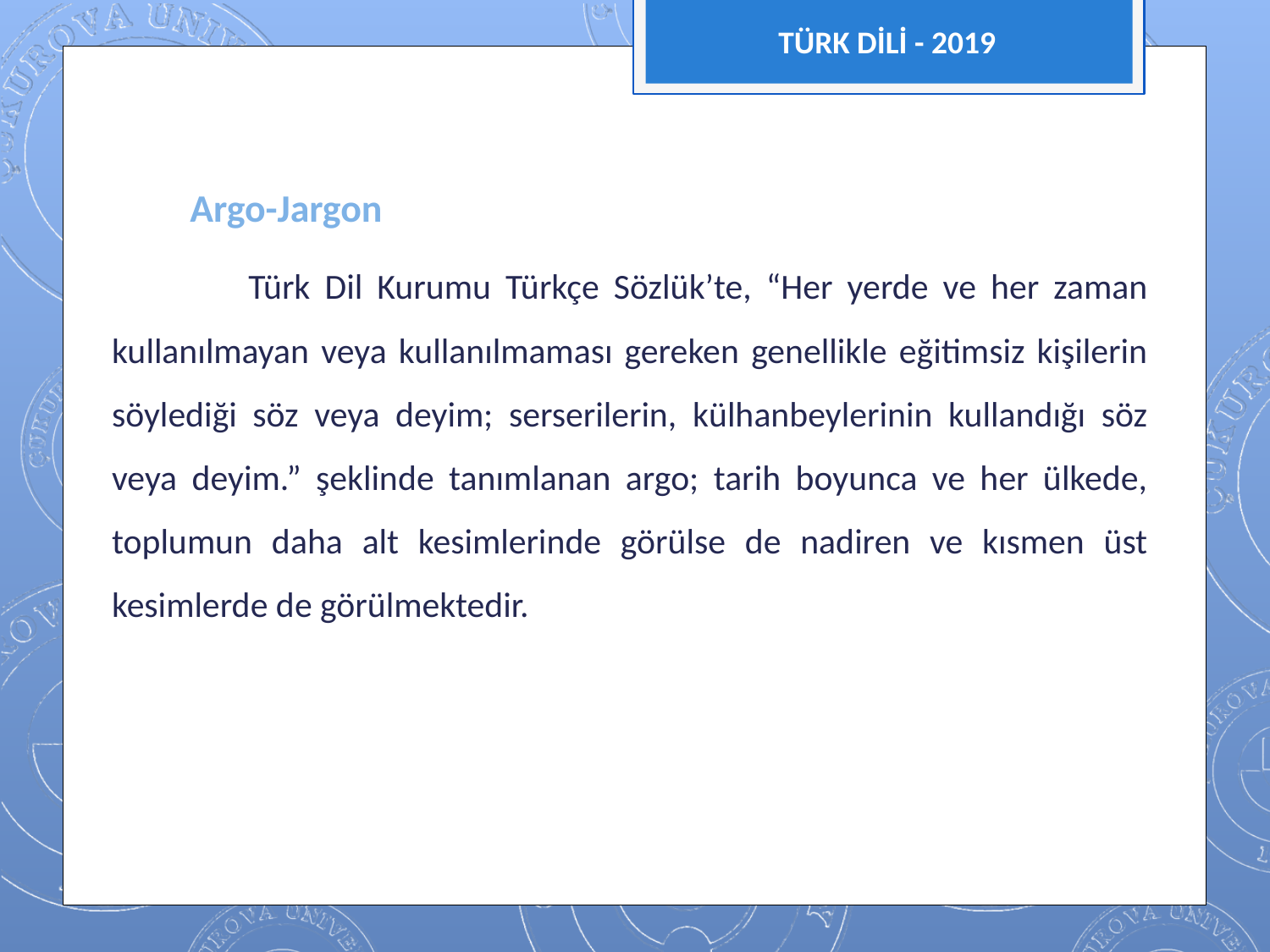

TÜRK DİLİ - 2019

         Argo-Jargon
         Türk Dil Kurumu Türkçe Sözlük’te, “Her yerde ve her zaman kullanılmayan veya kullanılmaması gereken genellikle eğitimsiz kişilerin söylediği söz veya deyim; serserilerin, külhanbeylerinin kullandığı söz veya deyim.” şeklinde tanımlanan argo; tarih boyunca ve her ülkede, toplumun daha alt kesimlerinde görülse de nadiren ve kısmen üst kesimlerde de görülmektedir.